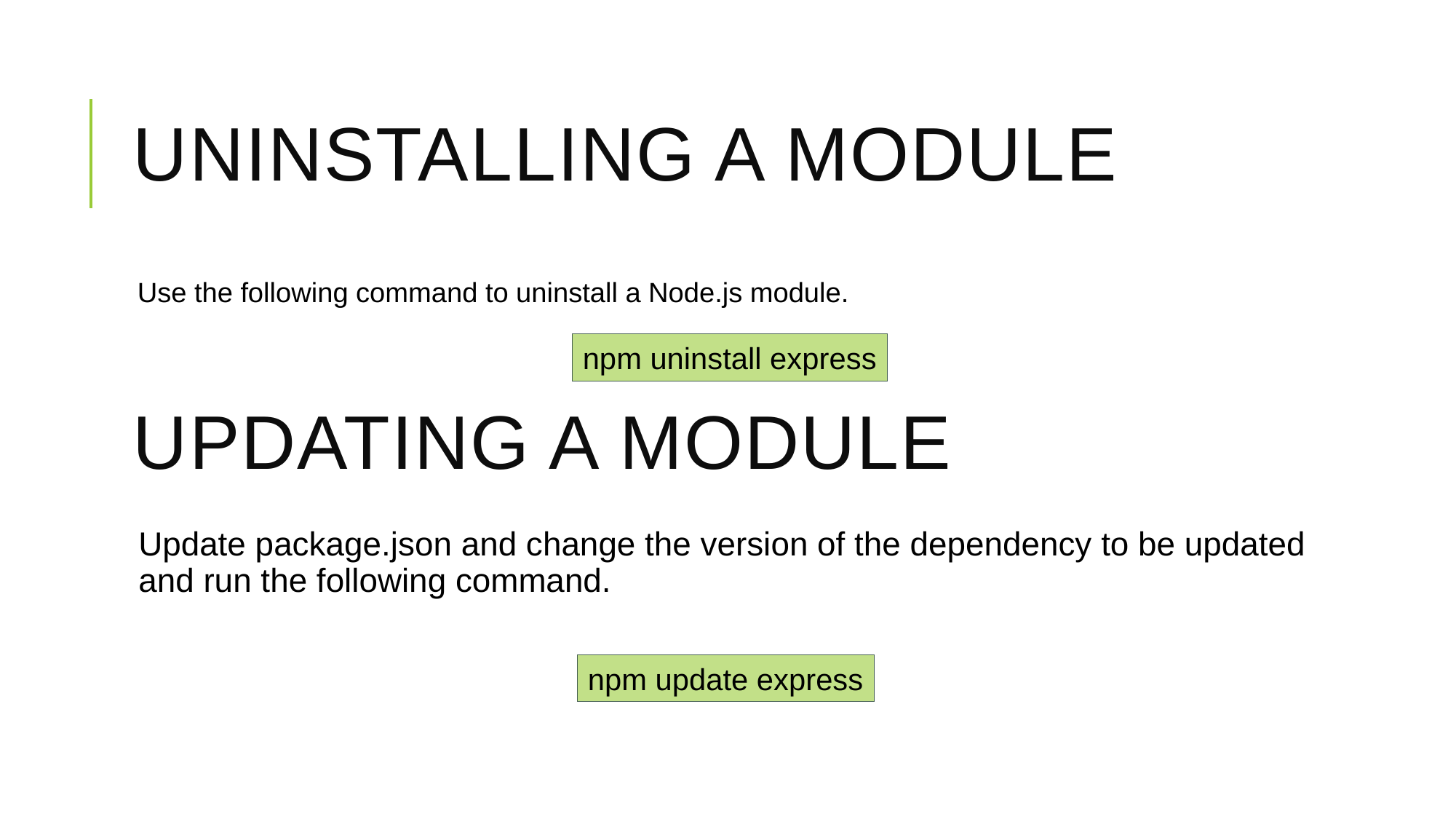

# Uninstalling a Module
Use the following command to uninstall a Node.js module.
npm uninstall express
Updating a Module
Update package.json and change the version of the dependency to be updated and run the following command.
npm update express